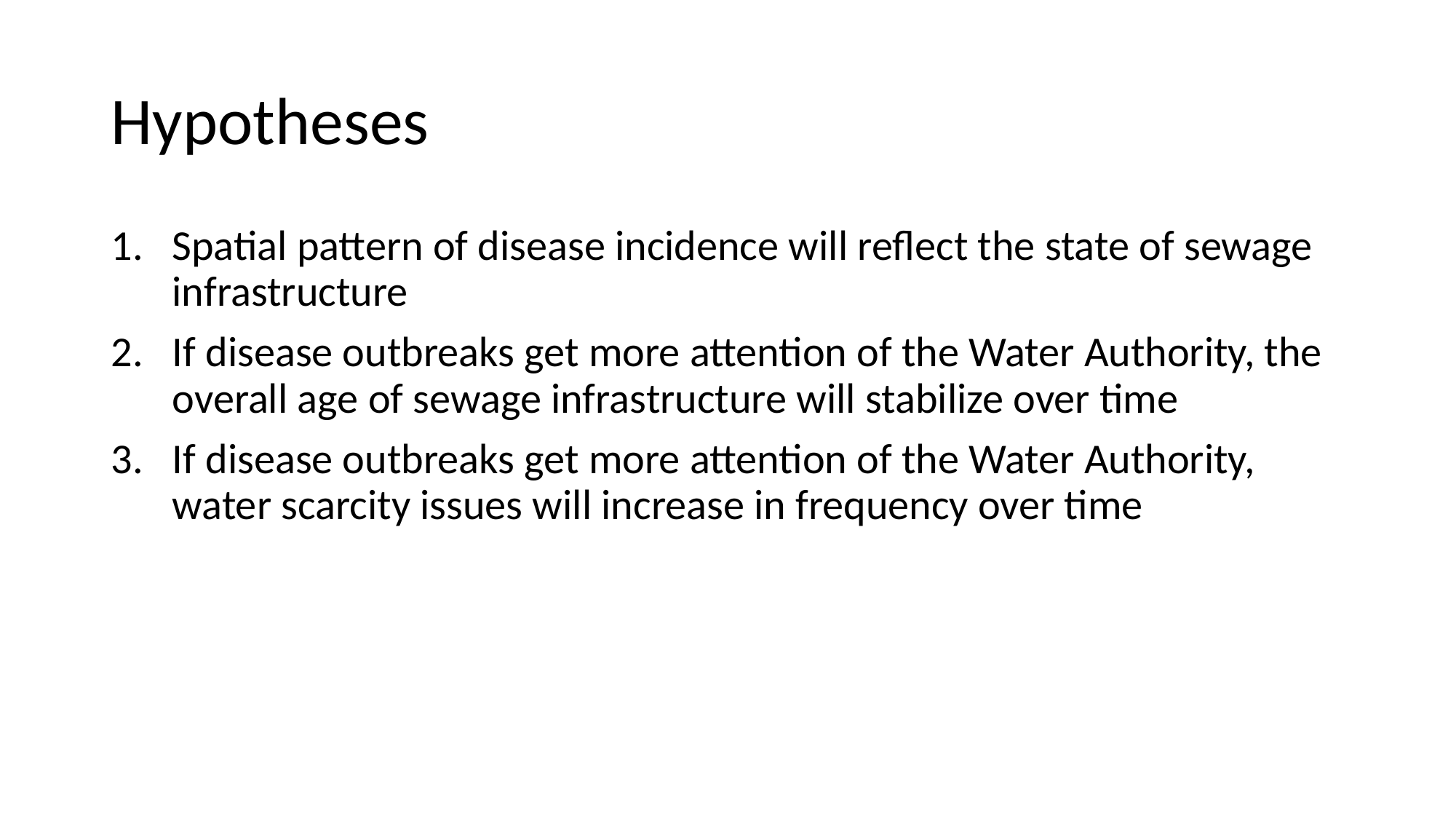

# Hypotheses
Spatial pattern of disease incidence will reflect the state of sewage infrastructure
If disease outbreaks get more attention of the Water Authority, the overall age of sewage infrastructure will stabilize over time
If disease outbreaks get more attention of the Water Authority, water scarcity issues will increase in frequency over time